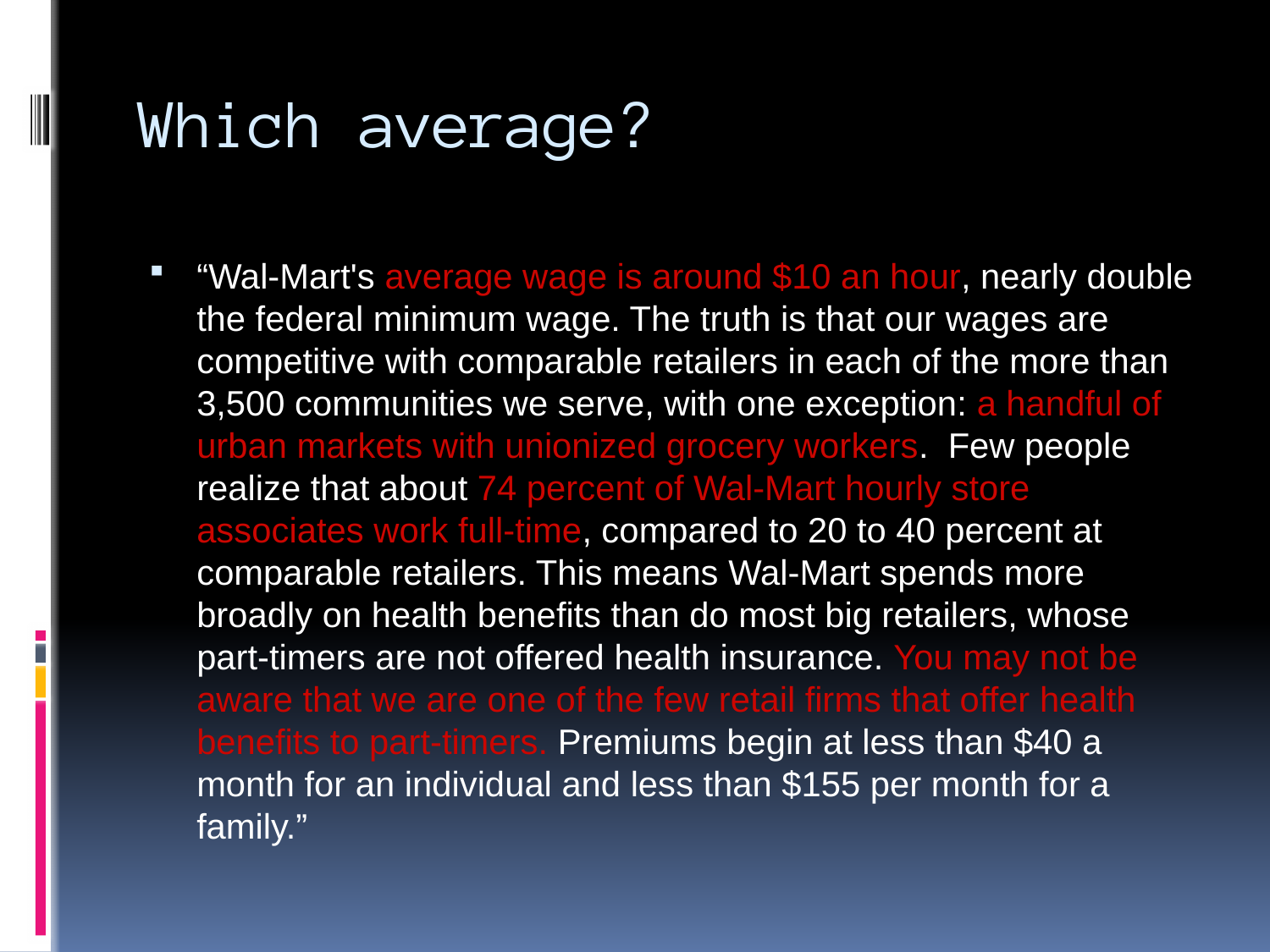

# Which average?
“Wal-Mart's average wage is around $10 an hour, nearly double the federal minimum wage. The truth is that our wages are competitive with comparable retailers in each of the more than 3,500 communities we serve, with one exception: a handful of urban markets with unionized grocery workers.  Few people realize that about 74 percent of Wal-Mart hourly store associates work full-time, compared to 20 to 40 percent at comparable retailers. This means Wal-Mart spends more broadly on health benefits than do most big retailers, whose part-timers are not offered health insurance. You may not be aware that we are one of the few retail firms that offer health benefits to part-timers. Premiums begin at less than $40 a month for an individual and less than $155 per month for a family.”